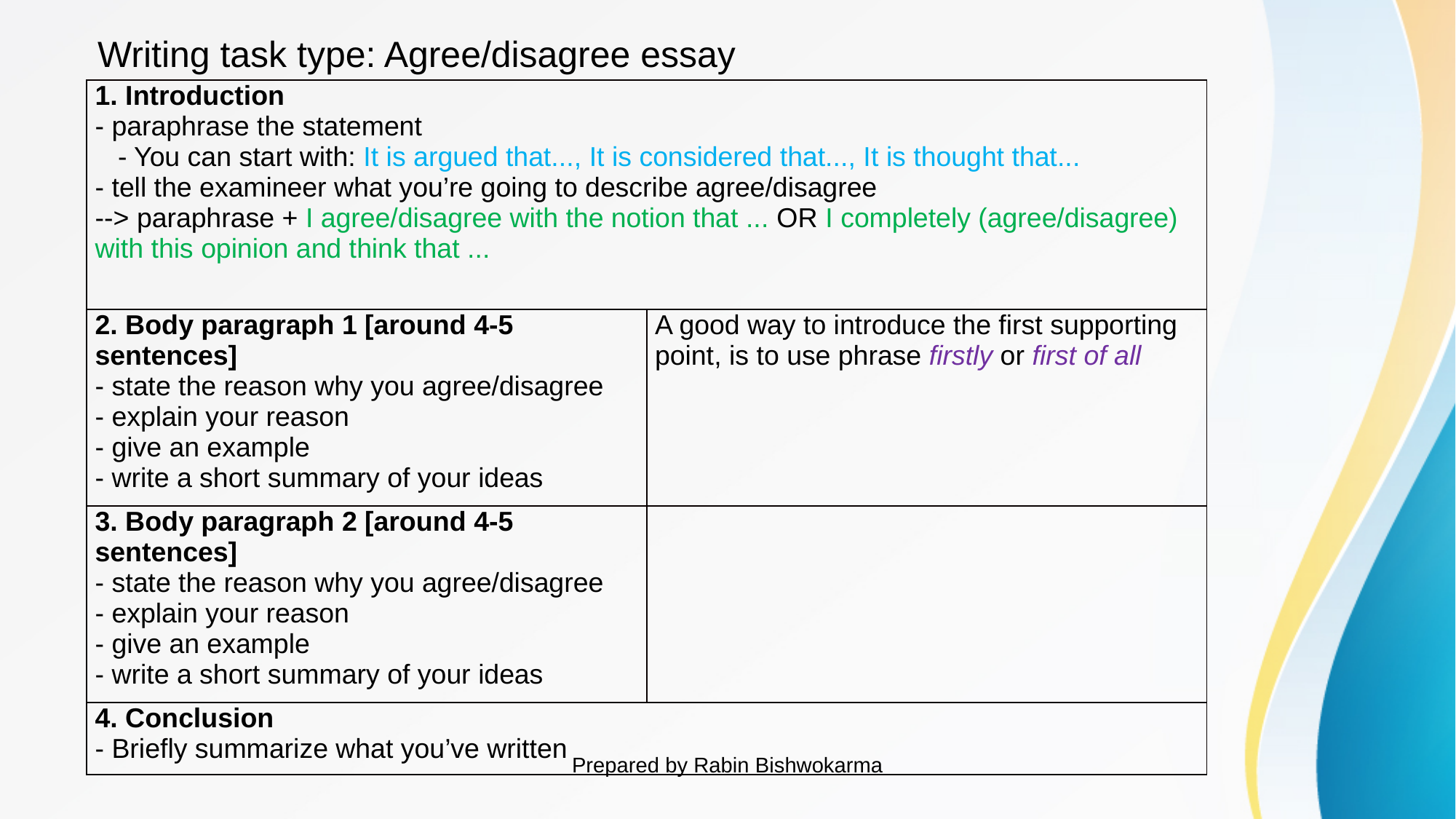

Writing task type: Agree/disagree essay
| 1. Introduction - paraphrase the statement - You can start with: It is argued that..., It is considered that..., It is thought that... - tell the examineer what you’re going to describe agree/disagree --> paraphrase + I agree/disagree with the notion that ... OR I completely (agree/disagree) with this opinion and think that ... |  |
| --- | --- |
| 2. Body paragraph 1 [around 4-5 sentences] - state the reason why you agree/disagree - explain your reason - give an example - write a short summary of your ideas | A good way to introduce the first supporting point, is to use phrase firstly or first of all |
| 3. Body paragraph 2 [around 4-5 sentences] - state the reason why you agree/disagree - explain your reason - give an example - write a short summary of your ideas |  |
| 4. Conclusion - Briefly summarize what you’ve written |  |

Prepared by Rabin Bishwokarma
25